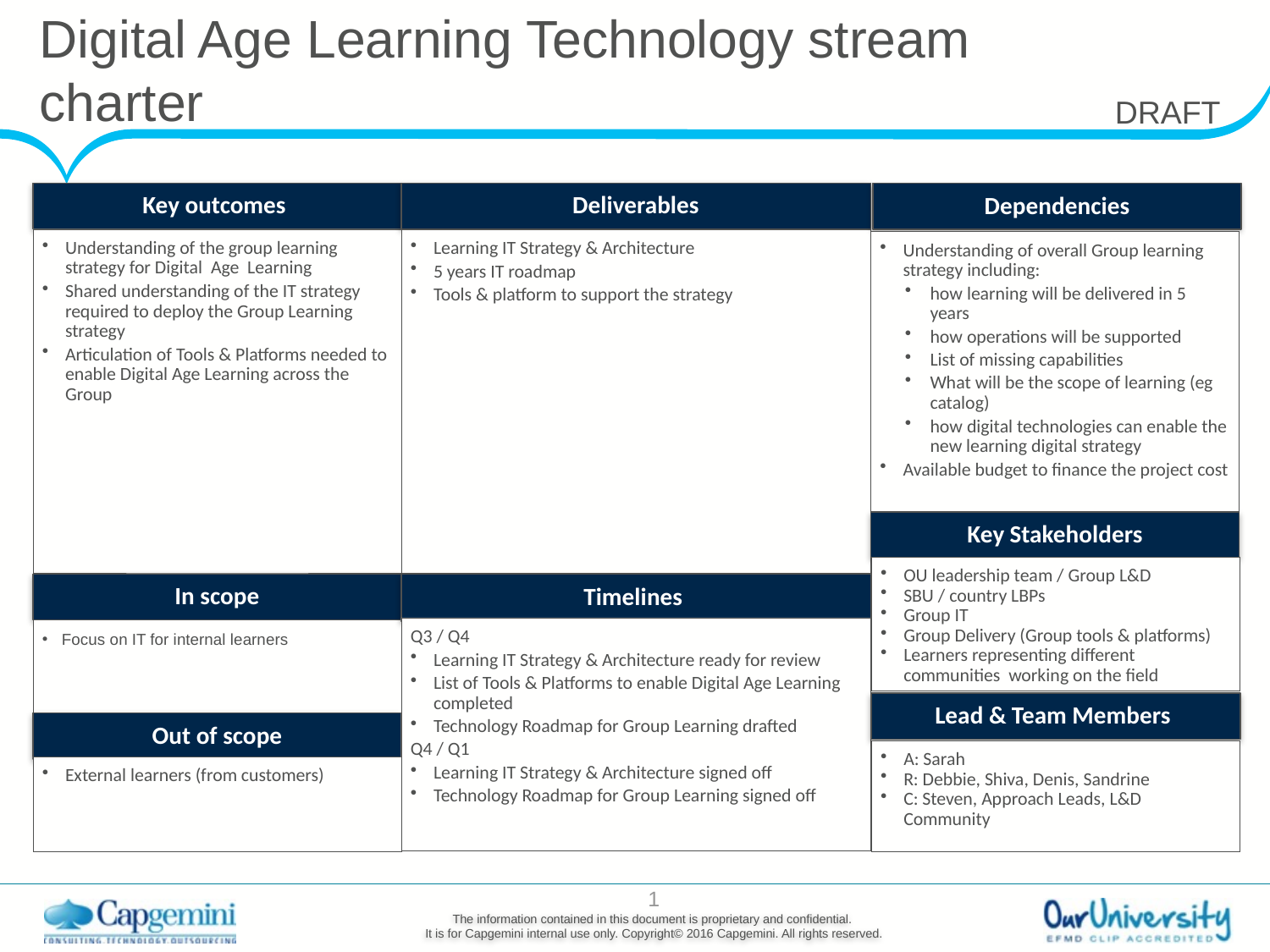

# Digital Age Learning Technology stream charter
DRAFT
Key outcomes
Deliverables
Dependencies
Understanding of the group learning strategy for Digital  Age  Learning
Shared understanding of the IT strategy required to deploy the Group Learning strategy
Articulation of Tools & Platforms needed to enable Digital Age Learning across the Group
Learning IT Strategy & Architecture
5 years IT roadmap
Tools & platform to support the strategy
Understanding of overall Group learning strategy including:
how learning will be delivered in 5 years
how operations will be supported
List of missing capabilities
What will be the scope of learning (eg catalog)
how digital technologies can enable the new learning digital strategy
Available budget to finance the project cost

Key Stakeholders
OU leadership team / Group L&D
SBU / country LBPs
Group IT
Group Delivery (Group tools & platforms)
Learners representing different communities  working on the field

In scope
Timelines
Q3 / Q4
Learning IT Strategy & Architecture ready for review
List of Tools & Platforms to enable Digital Age Learning completed
Technology Roadmap for Group Learning drafted
Q4 / Q1
Learning IT Strategy & Architecture signed off
Technology Roadmap for Group Learning signed off

Focus on IT for internal learners
Lead & Team Members
Out of scope
A: Sarah
R: Debbie, Shiva, Denis, Sandrine
C: Steven, Approach Leads, L&D Community

External learners (from customers)